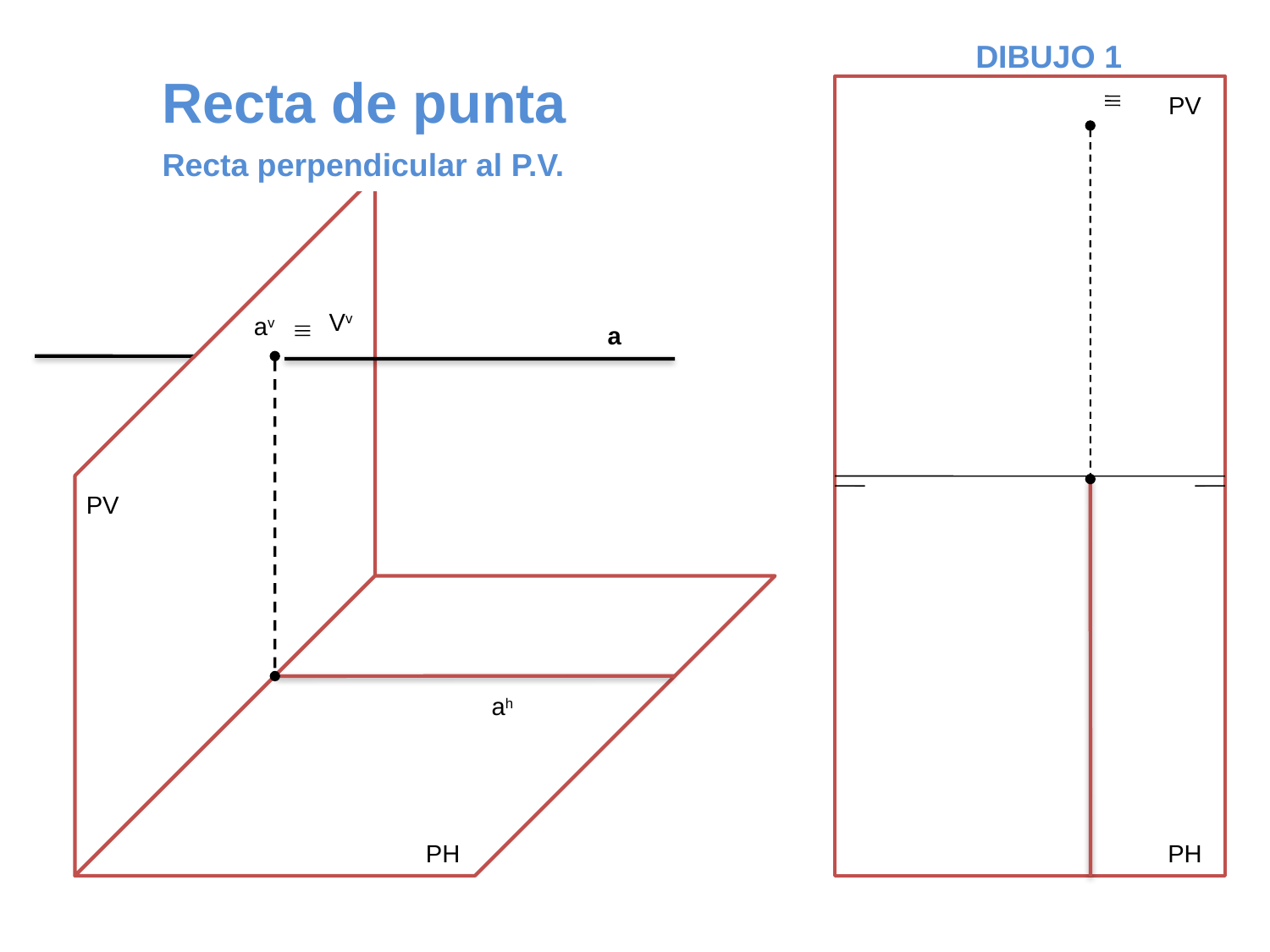

DIBUJO 1
Recta de punta
Recta perpendicular al P.V.

PV

Vv
av
a

PV

ah
PH
PH